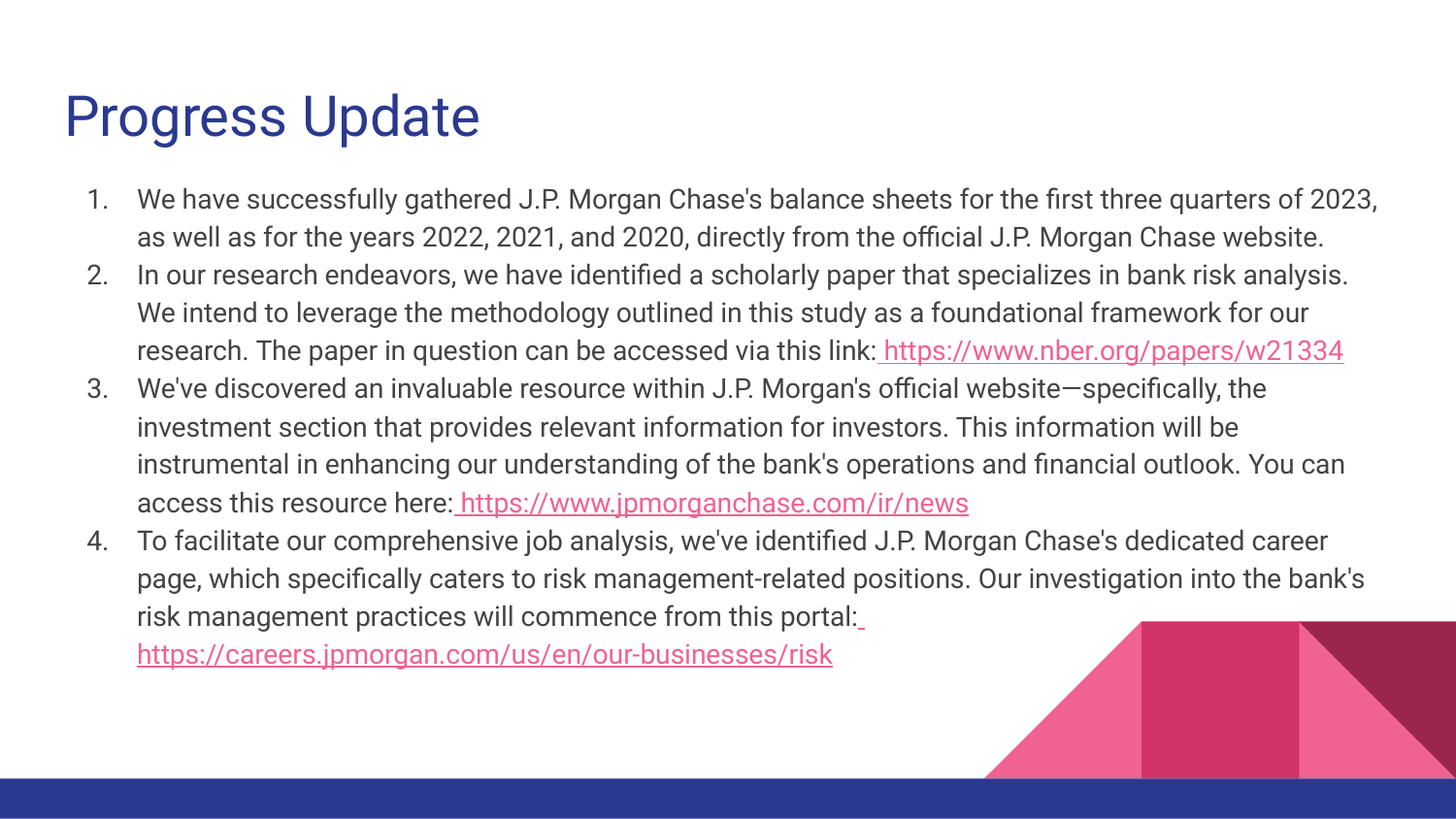

# Progress Update
We have successfully gathered J.P. Morgan Chase's balance sheets for the first three quarters of 2023, as well as for the years 2022, 2021, and 2020, directly from the official J.P. Morgan Chase website.
In our research endeavors, we have identified a scholarly paper that specializes in bank risk analysis. We intend to leverage the methodology outlined in this study as a foundational framework for our research. The paper in question can be accessed via this link: https://www.nber.org/papers/w21334
We've discovered an invaluable resource within J.P. Morgan's official website—specifically, the investment section that provides relevant information for investors. This information will be instrumental in enhancing our understanding of the bank's operations and financial outlook. You can access this resource here: https://www.jpmorganchase.com/ir/news
To facilitate our comprehensive job analysis, we've identified J.P. Morgan Chase's dedicated career page, which specifically caters to risk management-related positions. Our investigation into the bank's risk management practices will commence from this portal: https://careers.jpmorgan.com/us/en/our-businesses/risk